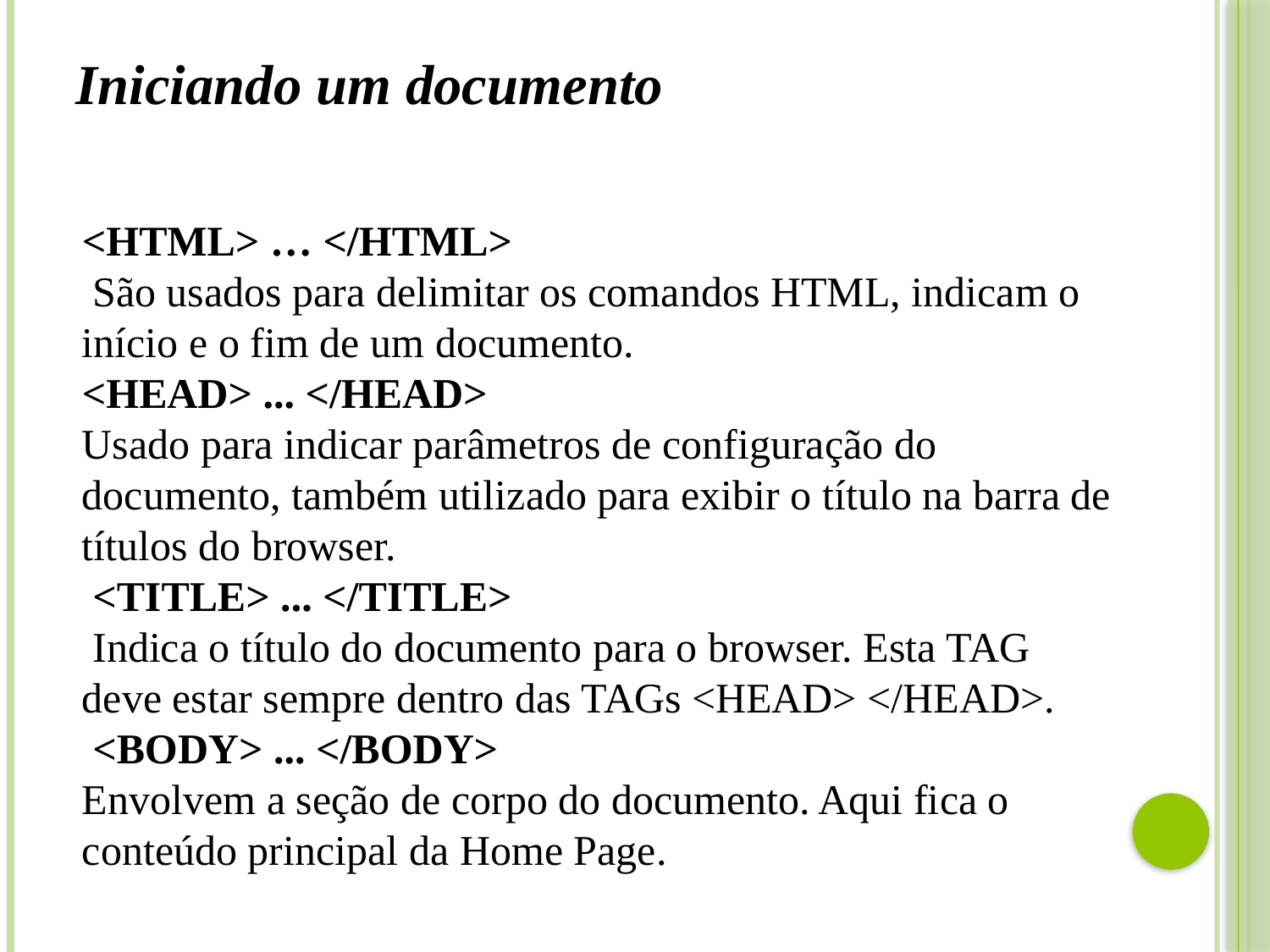

Iniciando um documento

<HTML> … </HTML>
 São usados para delimitar os comandos HTML, indicam o início e o fim de um documento.
<HEAD> ... </HEAD>
Usado para indicar parâmetros de configuração do documento, também utilizado para exibir o título na barra de títulos do browser.
 <TITLE> ... </TITLE>
 Indica o título do documento para o browser. Esta TAG deve estar sempre dentro das TAGs <HEAD> </HEAD>.
 <BODY> ... </BODY>
Envolvem a seção de corpo do documento. Aqui fica o conteúdo principal da Home Page.